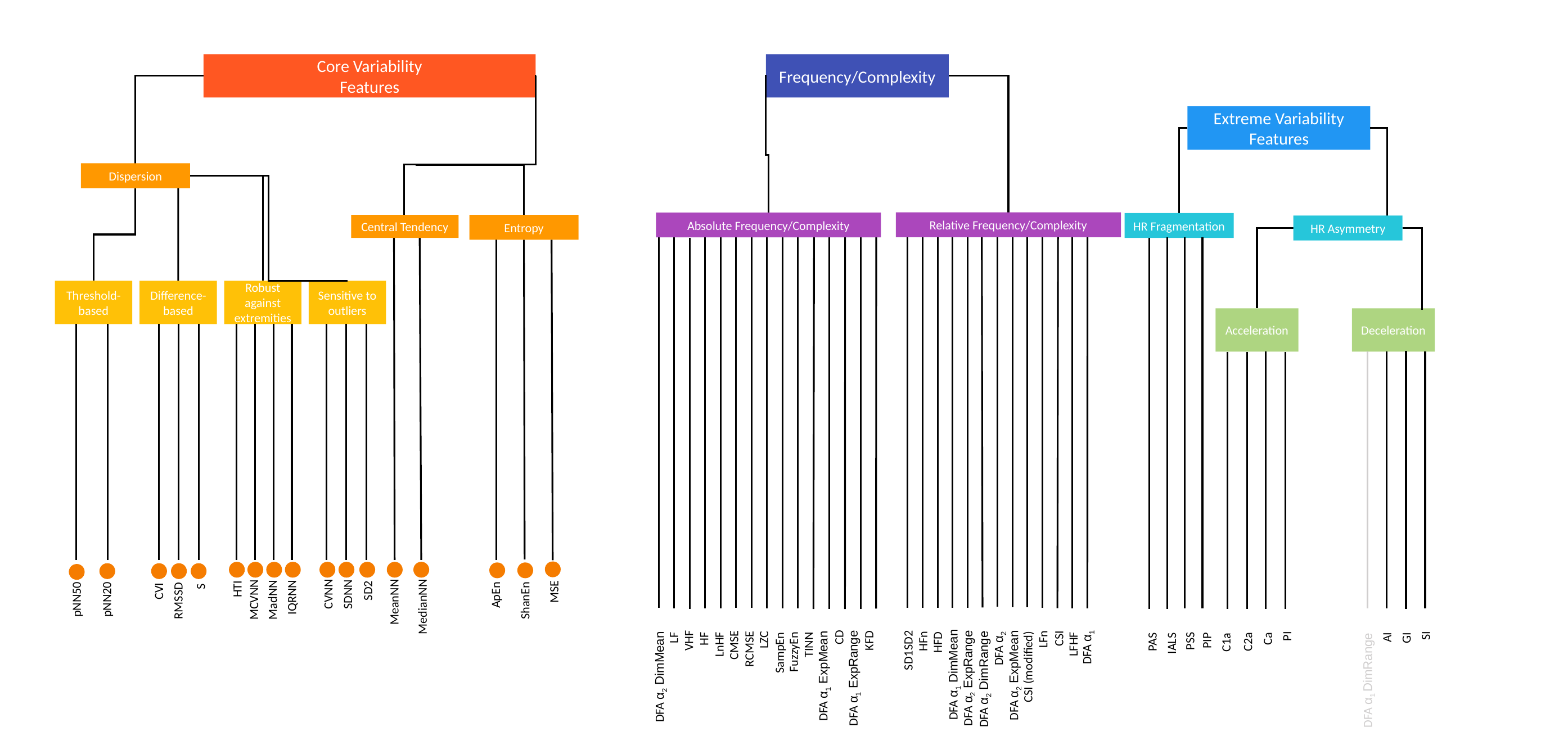

Core Variability
Features
Dispersion
Threshold-based
Difference-based
Robust against extremities
Sensitive to outliers
Central Tendency
Entropy

MeanNN
MedianNN

MSE
ApEn
ShanEn

CVNN
SDNN
SD2
MCVNN
IQRNN
MadNN
HTI
pNN50
pNN20
RMSSD
CVI
S
Frequency/Complexity
Extreme Variability Features
Relative Frequency/Complexity
Absolute Frequency/Complexity
HR Fragmentation
HR Asymmetry
Acceleration
Deceleration
SI
AI
GI
DFA α1 DimRange
DFA α1 DimMean
DFA α2 ExpRange
DFA α2 ExpMean
LFn
DFA α1
SD1SD2
CSI
DFA α2 DimRange
CSI (modified)
HFn
DFA α2
HFD
LFHF
CD
VHF
DFA α1 ExpRange
KFD
CMSE
RCMSE
LZC
DFA α1 ExpMean
FuzzyEn
DFA α2 DimMean
LnHF
HF
SampEn
TINN
LF
PI
C2a
Ca
C1a
PSS
PIP
IALS
PAS